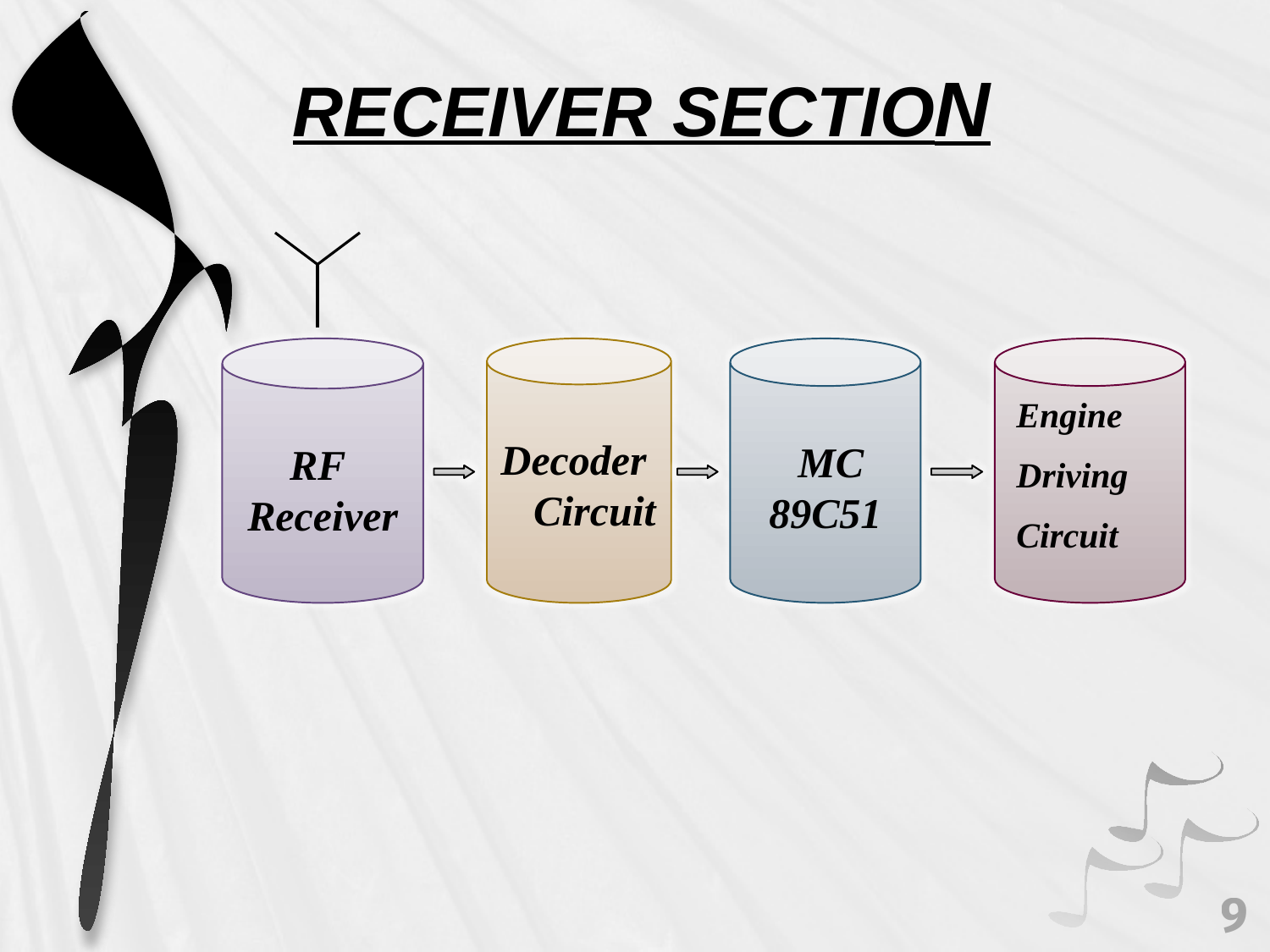

# RECEIVER SECTION

RF  Receiver
  Decoder     Circuit

  MC 89C51
 Engine
 Driving
 Circuit

9